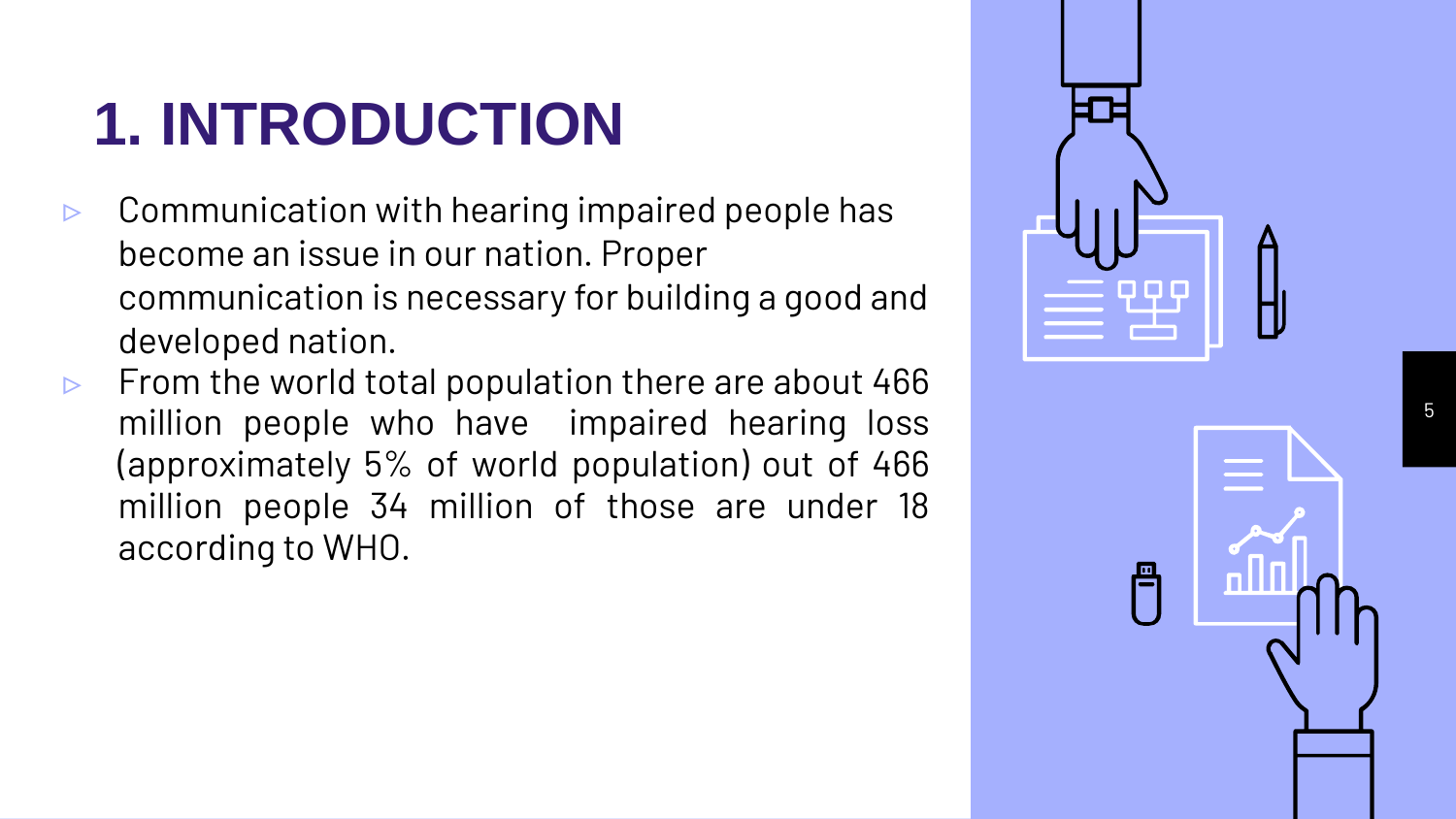

# INTRODUCTION
Communication with hearing impaired people has become an issue in our nation. Proper communication is necessary for building a good and developed nation.
From the world total population there are about 466 million people who have  impaired hearing loss (approximately 5% of world population) out of 466 million people 34 million of those are under 18 according to WHO.
5